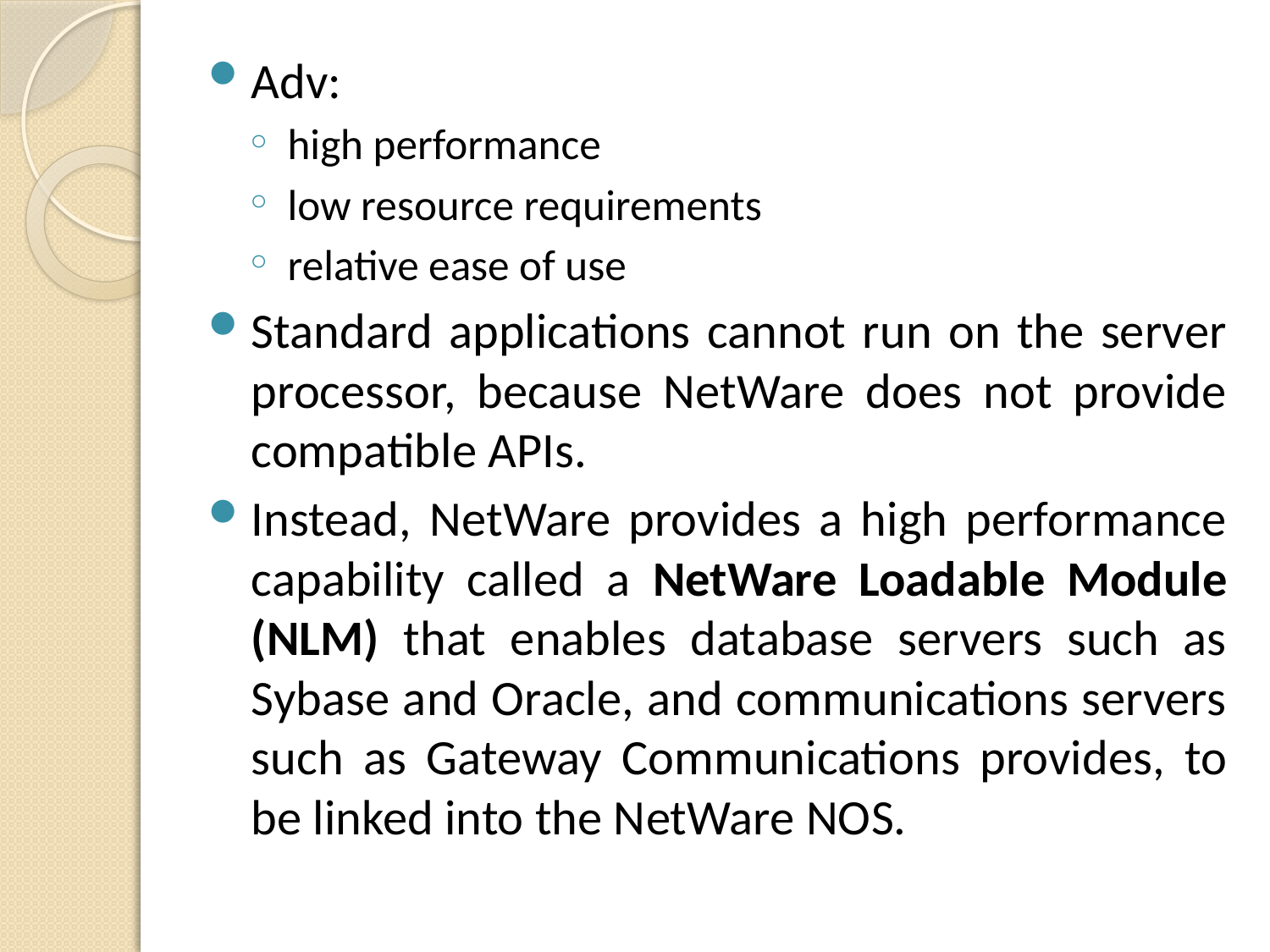

Adv:
high performance
low resource requirements
relative ease of use
Standard applications cannot run on the server processor, because NetWare does not provide compatible APIs.
Instead, NetWare provides a high performance capability called a NetWare Loadable Module (NLM) that enables database servers such as Sybase and Oracle, and communications servers such as Gateway Communications provides, to be linked into the NetWare NOS.